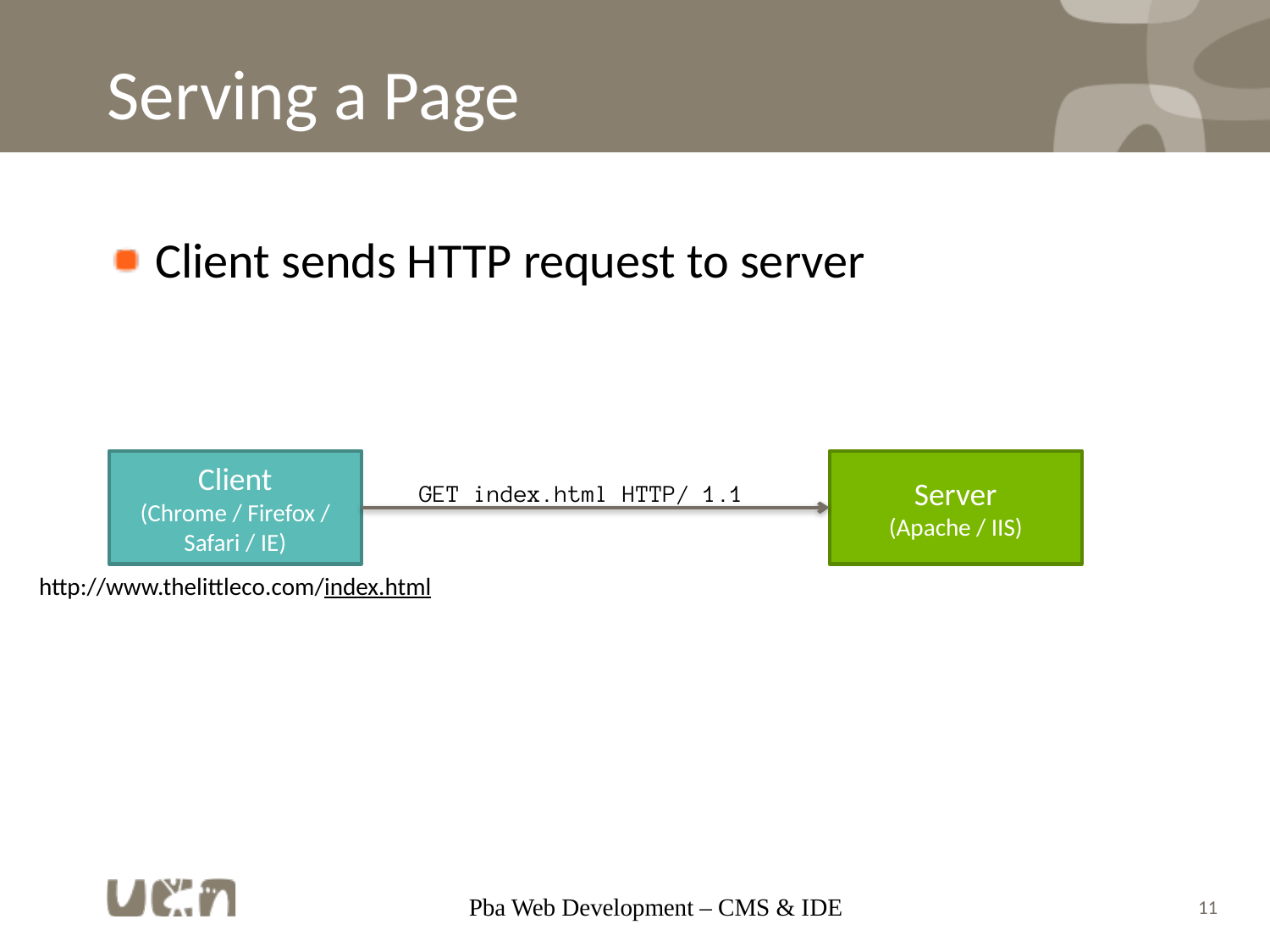

# Serving a Page
Client sends HTTP request to server
Client
(Chrome / Firefox / Safari / IE)
Server
(Apache / IIS)
GET index.html HTTP/ 1.1
http://www.thelittleco.com/index.html
Pba Web Development – CMS & IDE
11